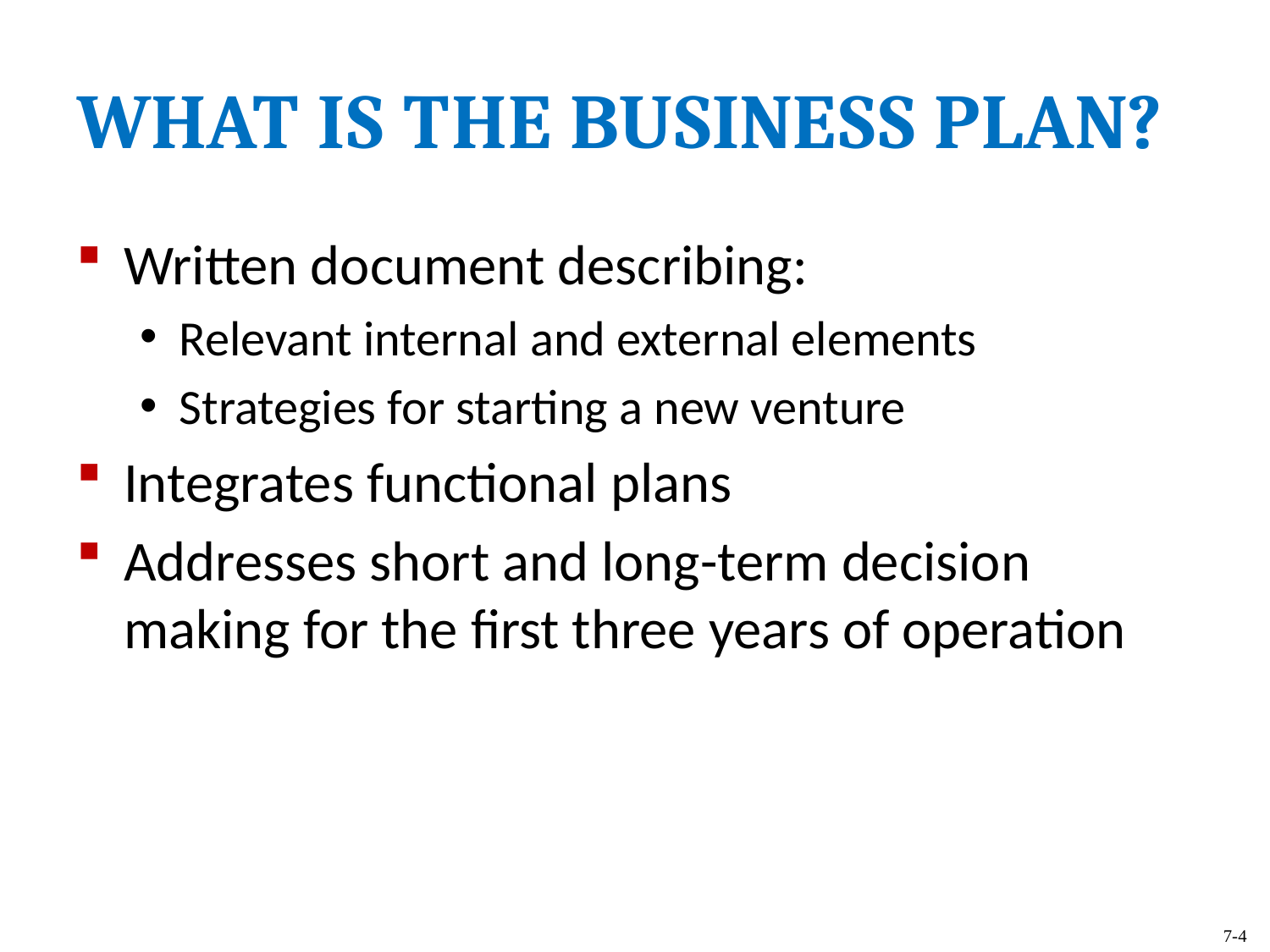

# WHAT IS THE BUSINESS PLAN?
Written document describing:
Relevant internal and external elements
Strategies for starting a new venture
Integrates functional plans
Addresses short and long-term decision making for the first three years of operation